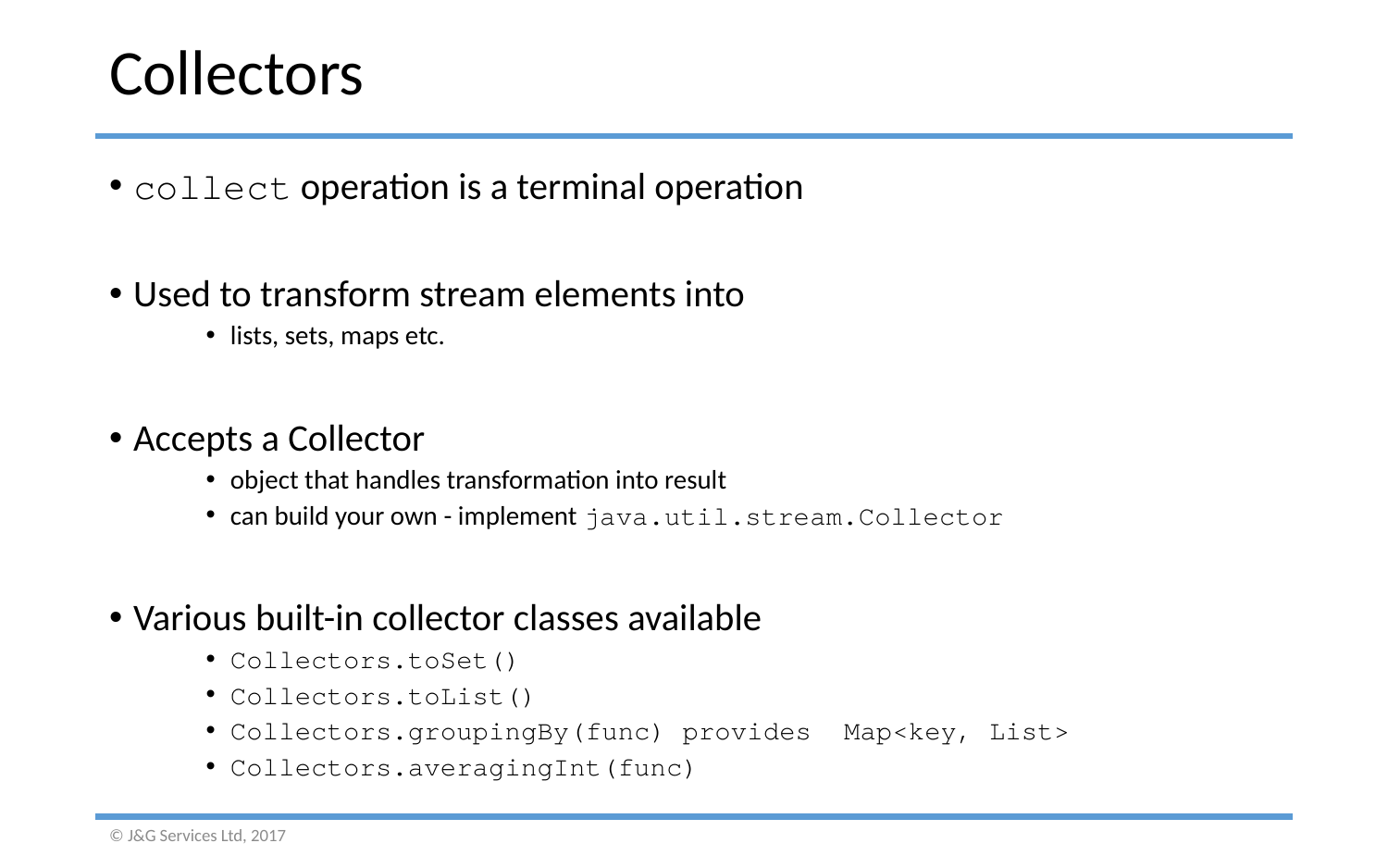

# Collectors
collect operation is a terminal operation

Used to transform stream elements into
lists, sets, maps etc.

Accepts a Collector
object that handles transformation into result
can build your own - implement java.util.stream.Collector

Various built-in collector classes available
Collectors.toSet()
Collectors.toList()
Collectors.groupingBy(func) provides  Map<key, List>
Collectors.averagingInt(func)